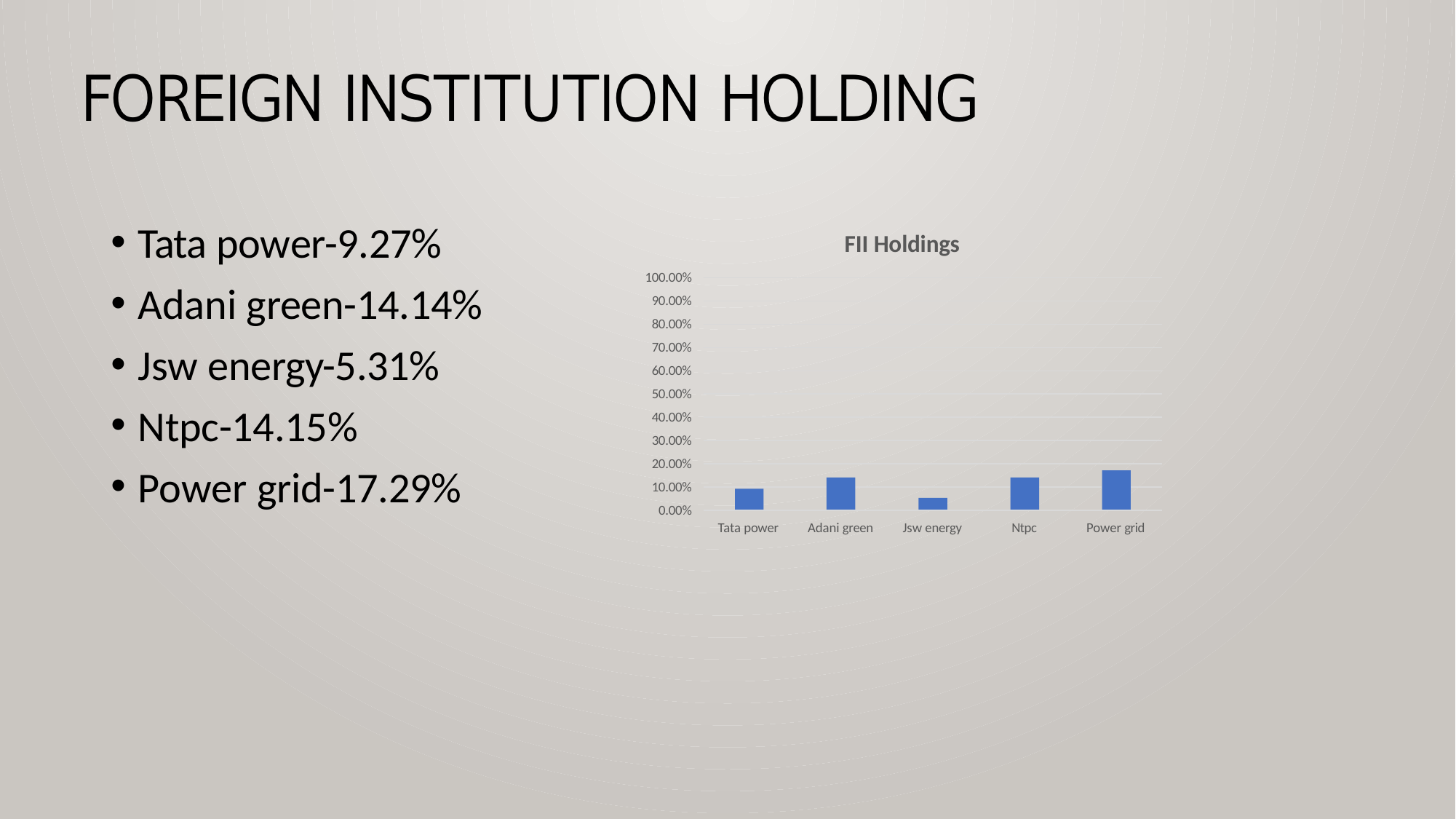

# Foreign Institution Holding
Tata power-9.27%
Adani green-14.14%
Jsw energy-5.31%
Ntpc-14.15%
Power grid-17.29%
FII Holdings
100.00%
90.00%
80.00%
70.00%
60.00%
50.00%
40.00%
30.00%
20.00%
10.00%
0.00%

Tata power
Adani green
Jsw energy
Ntpc
Power grid